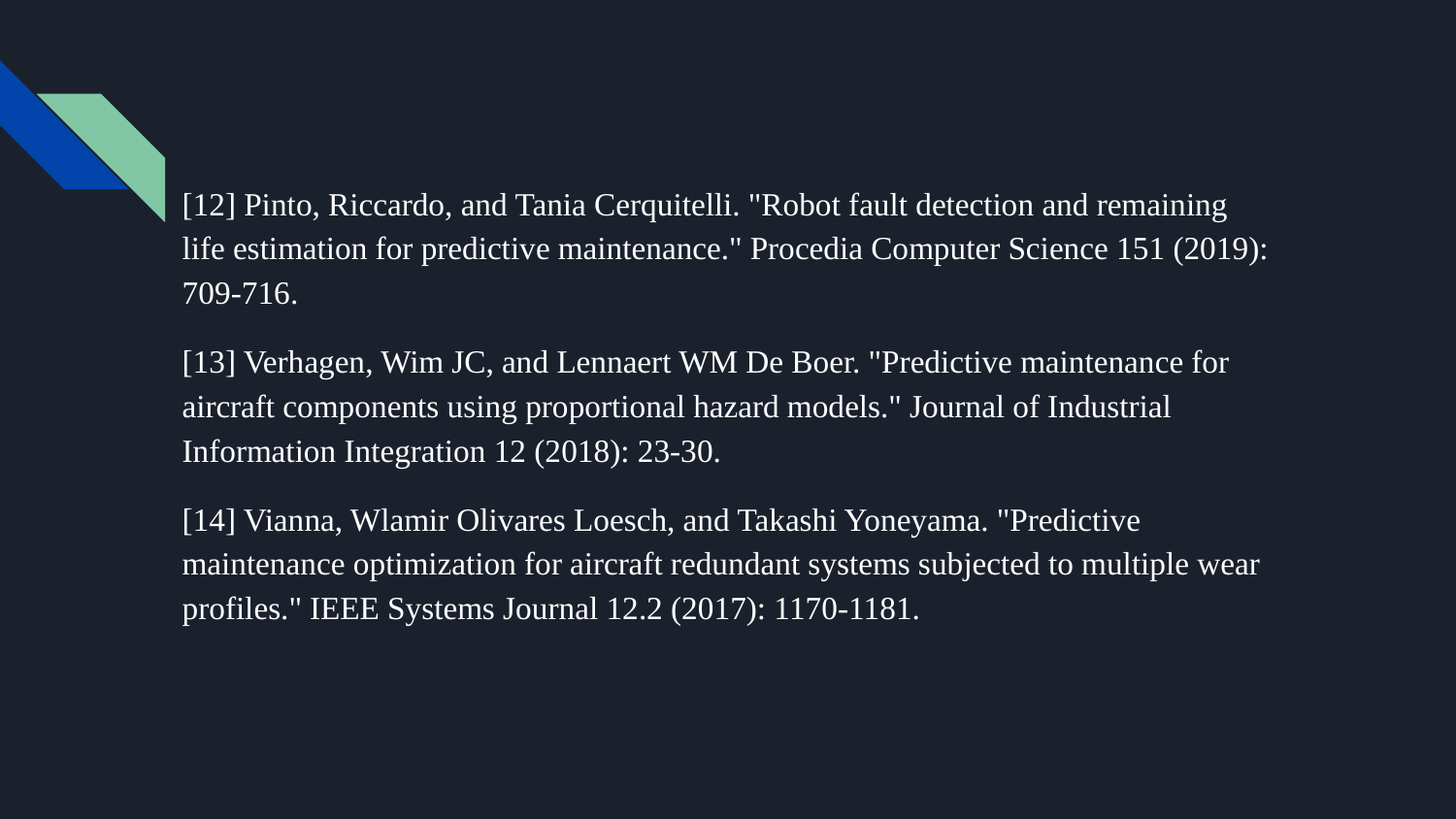

[12] Pinto, Riccardo, and Tania Cerquitelli. "Robot fault detection and remaining life estimation for predictive maintenance." Procedia Computer Science 151 (2019): 709-716.
[13] Verhagen, Wim JC, and Lennaert WM De Boer. "Predictive maintenance for aircraft components using proportional hazard models." Journal of Industrial Information Integration 12 (2018): 23-30.
[14] Vianna, Wlamir Olivares Loesch, and Takashi Yoneyama. "Predictive maintenance optimization for aircraft redundant systems subjected to multiple wear profiles." IEEE Systems Journal 12.2 (2017): 1170-1181.